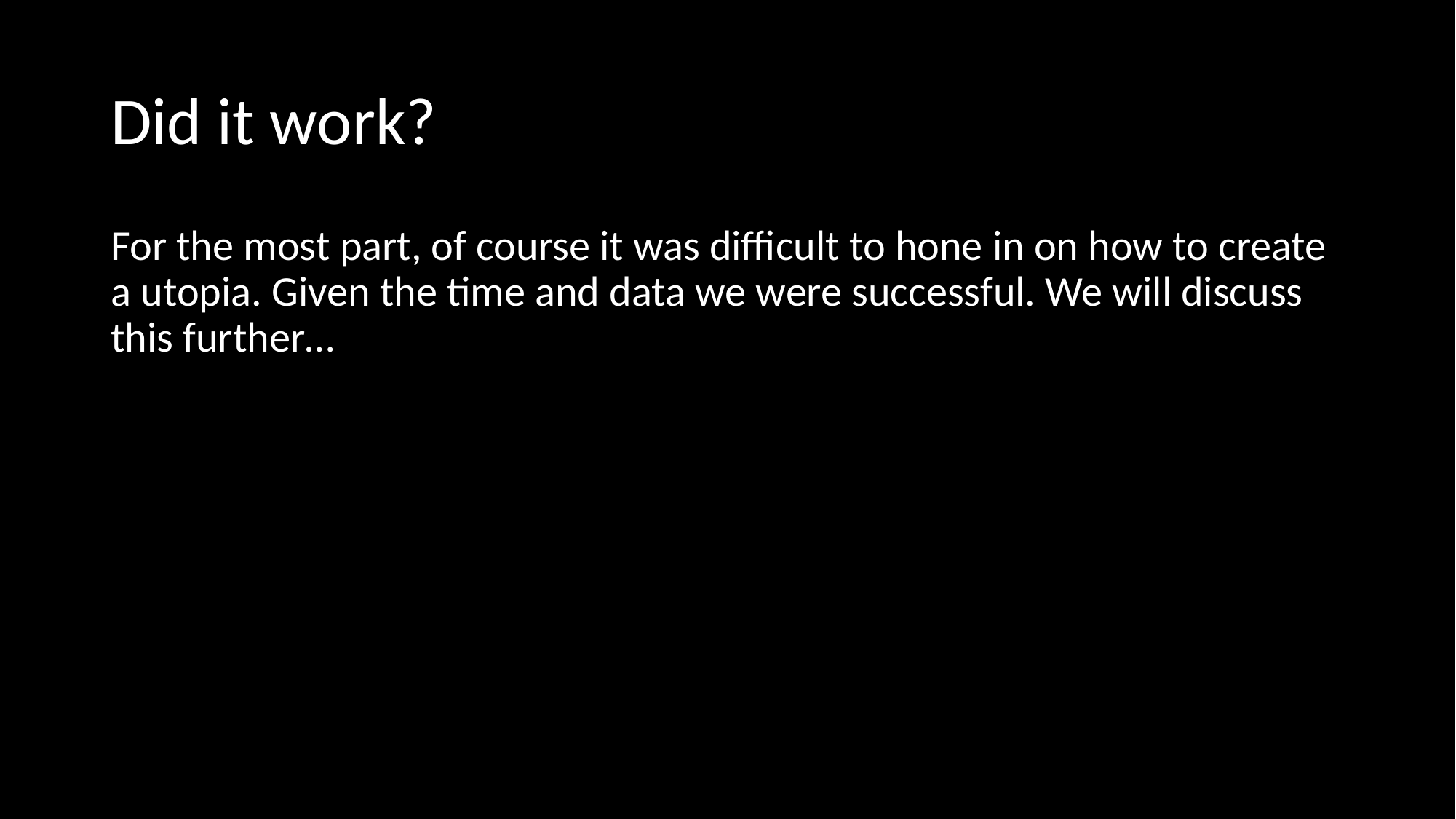

# Did it work?
For the most part, of course it was difficult to hone in on how to create a utopia. Given the time and data we were successful. We will discuss this further…